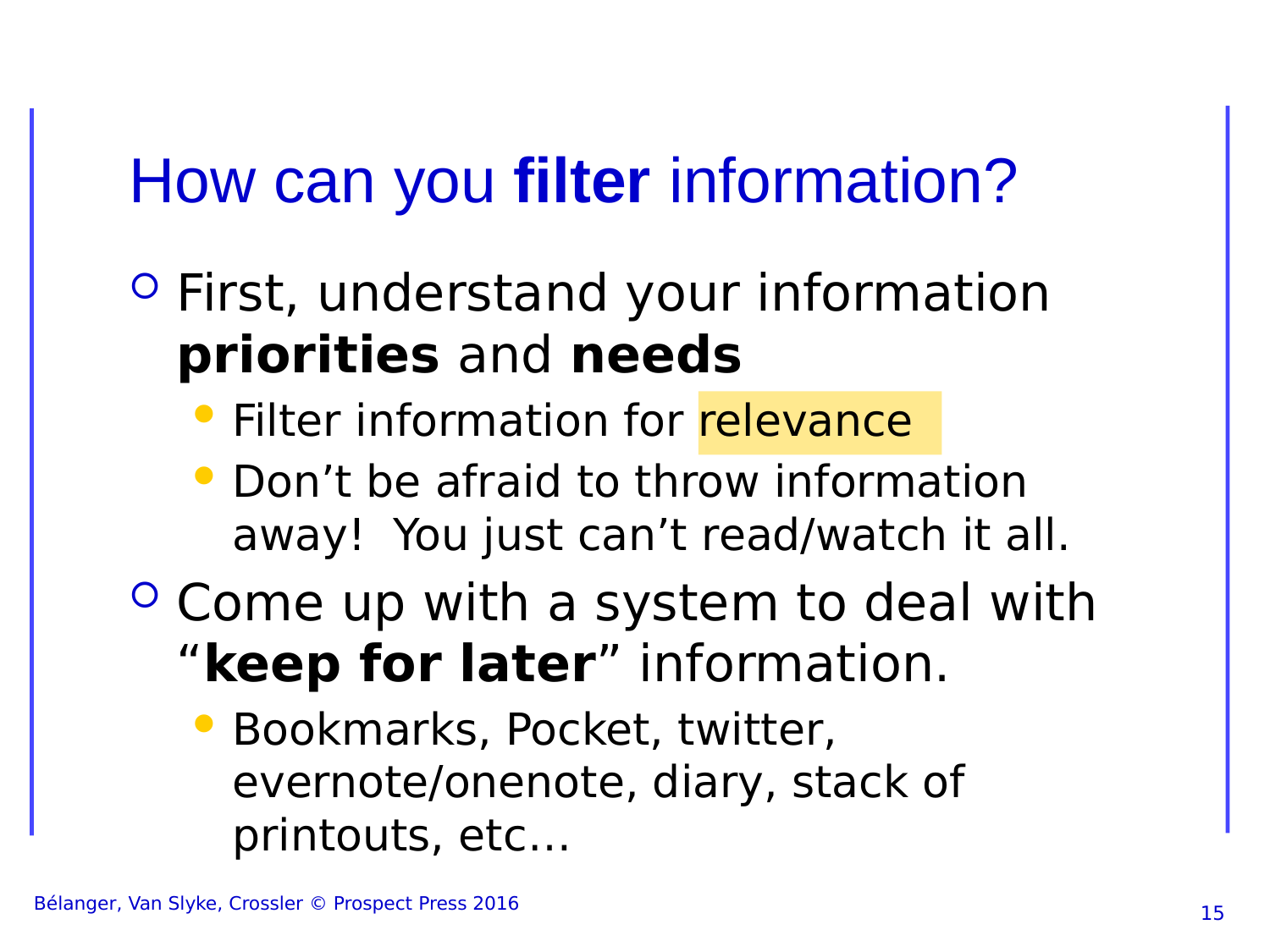

# How can you filter information?
First, understand your information priorities and needs
Filter information for relevance
Don’t be afraid to throw information away!  You just can’t read/watch it all.
Come up with a system to deal with “keep for later” information.
Bookmarks, Pocket, twitter, evernote/onenote, diary, stack of printouts, etc…

Bélanger, Van Slyke, Crossler © Prospect Press 2016
15